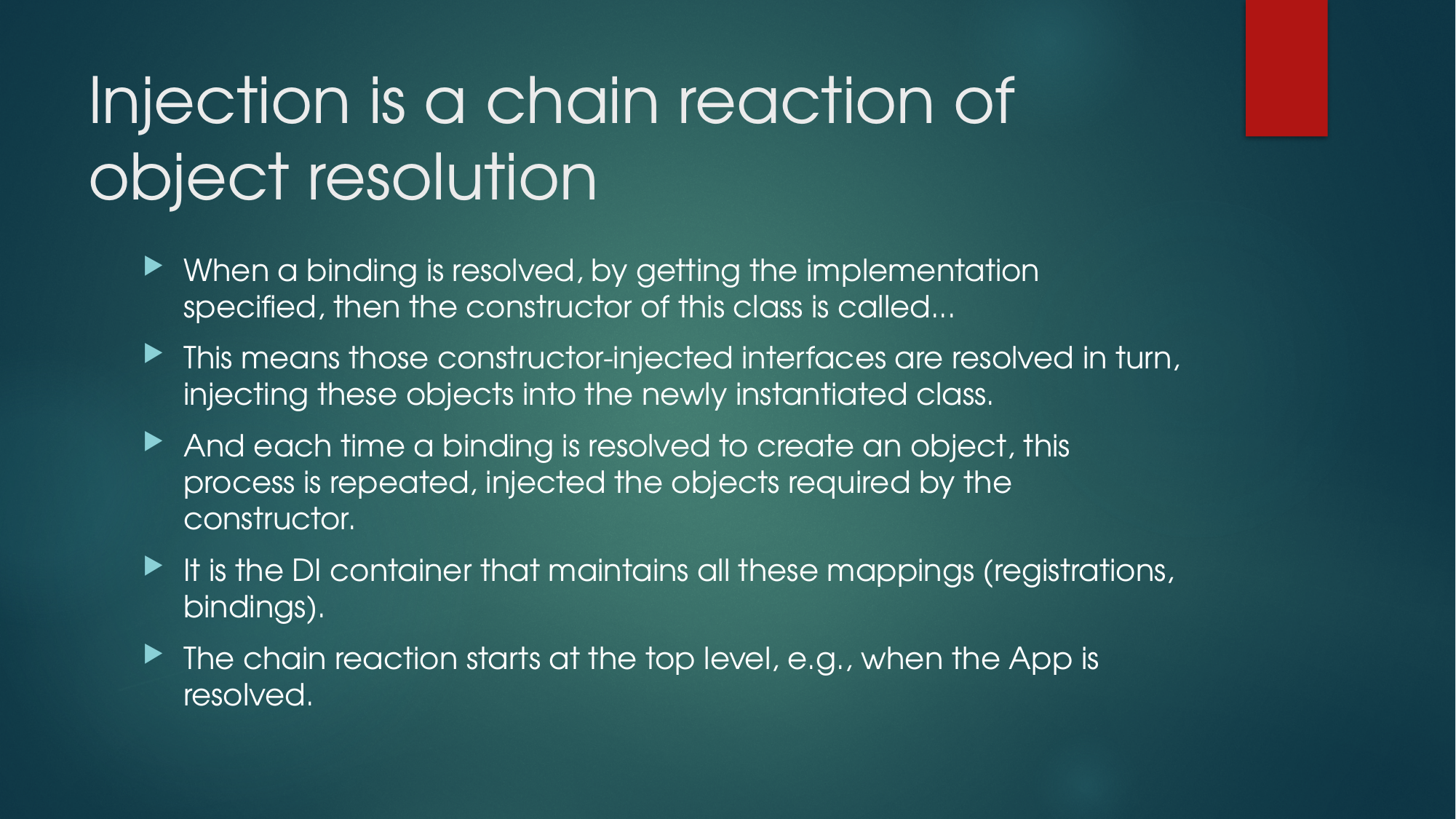

# Injection is a chain reaction of object resolution
When a binding is resolved, by getting the implementation specified, then the constructor of this class is called...
This means those constructor-injected interfaces are resolved in turn, injecting these objects into the newly instantiated class.
And each time a binding is resolved to create an object, this process is repeated, injected the objects required by the constructor.
It is the DI container that maintains all these mappings (registrations, bindings).
The chain reaction starts at the top level, e.g., when the App is resolved.